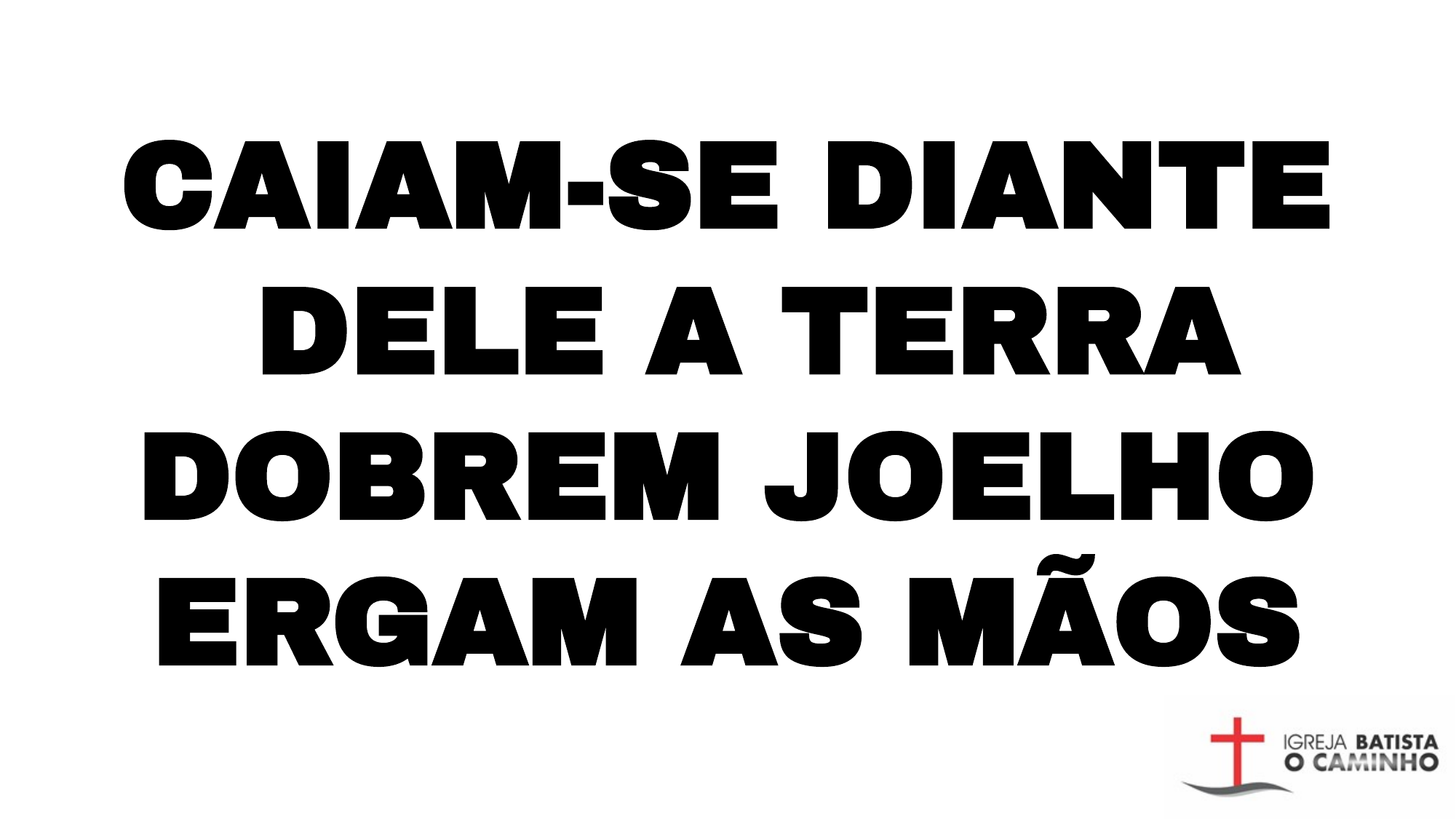

CAIAM-SE DIANTE DELE A TERRA
DOBREM JOELHO
ERGAM AS MÃOS